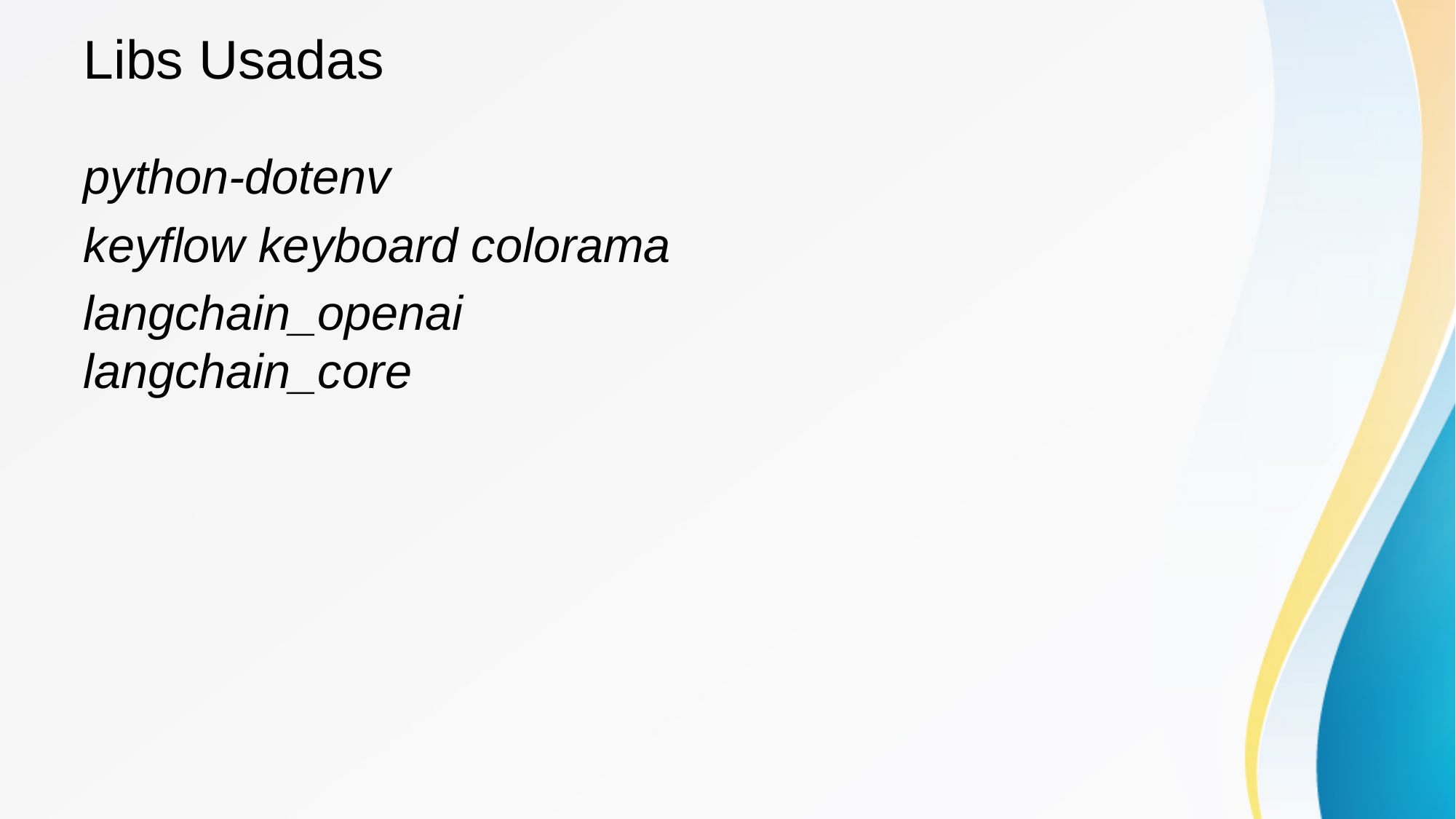

# Libs Usadas
python-dotenv
keyflow keyboard colorama
langchain_openai
langchain_core